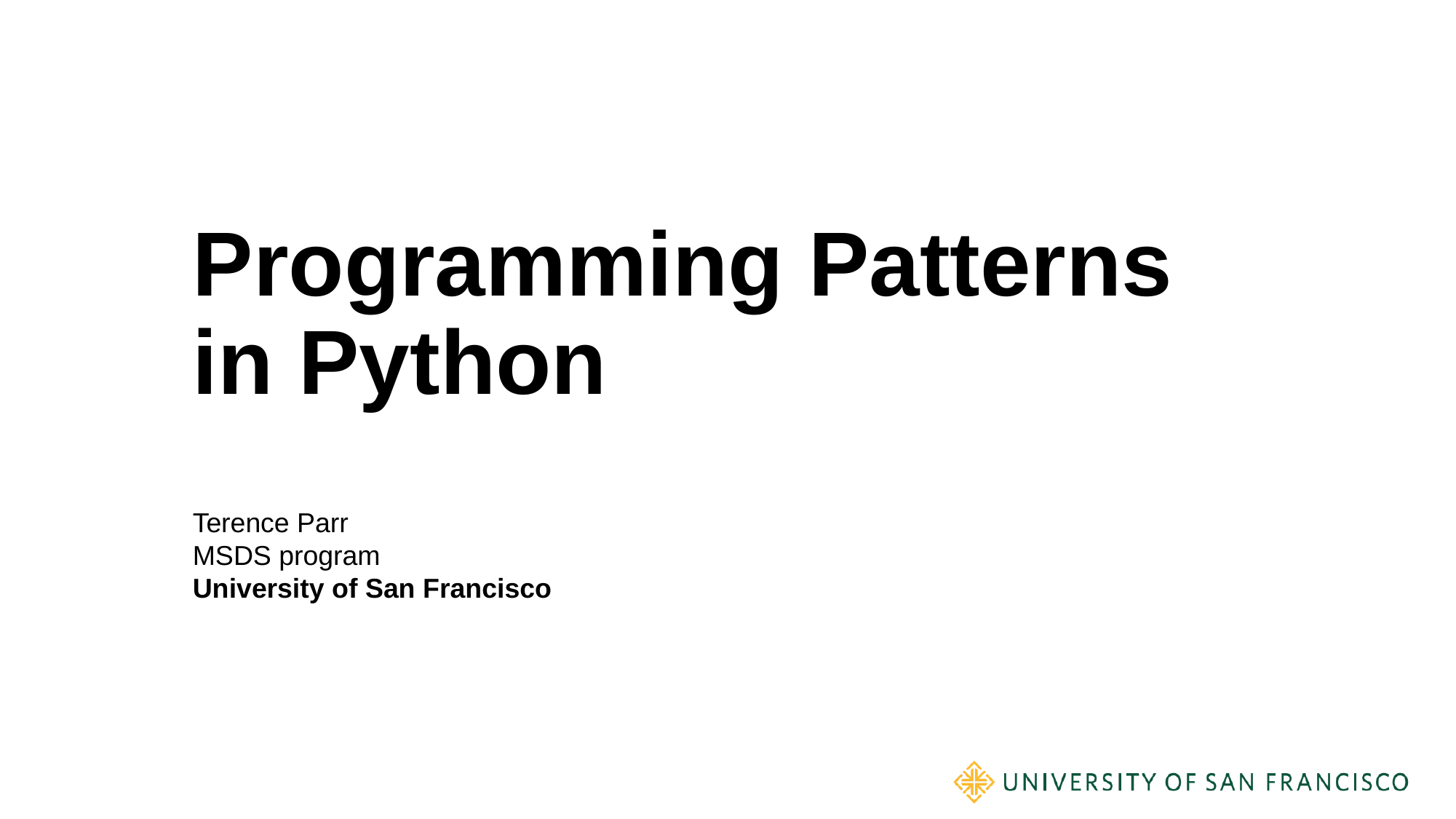

# Programming Patterns in Python

Terence Parr
MSDS program
University of San Francisco